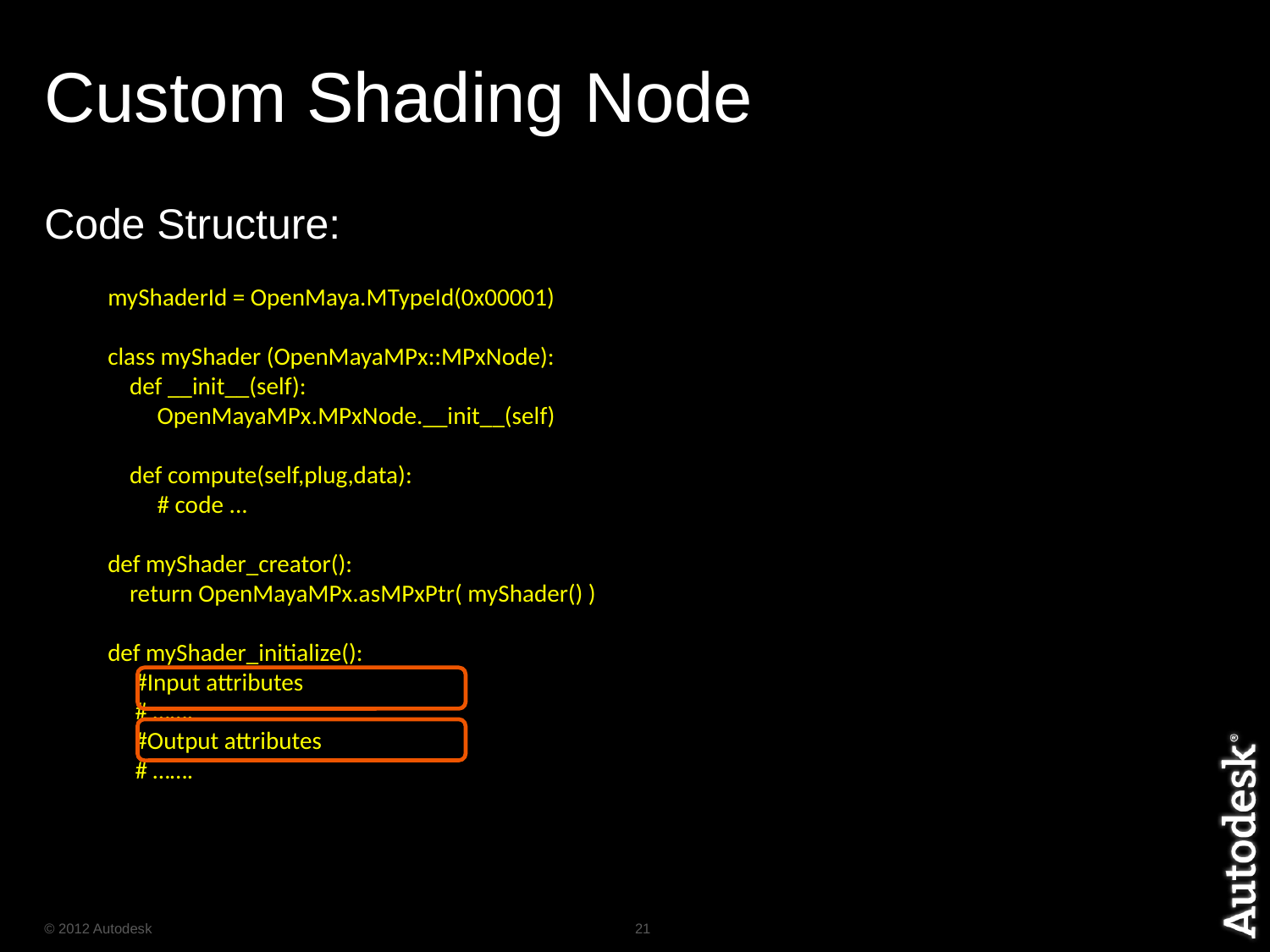

# Custom Shading Node
Code Structure:

myShaderId = OpenMaya.MTypeId(0x00001)

class myShader (OpenMayaMPx::MPxNode):
    def __init__(self):
         OpenMayaMPx.MPxNode.__init__(self)

    def compute(self,plug,data):
         # code ...

def myShader_creator():
    return OpenMayaMPx.asMPxPtr( myShader() )

def myShader_initialize():
     #Input attributes
     # …….
     #Output attributes
     # …….